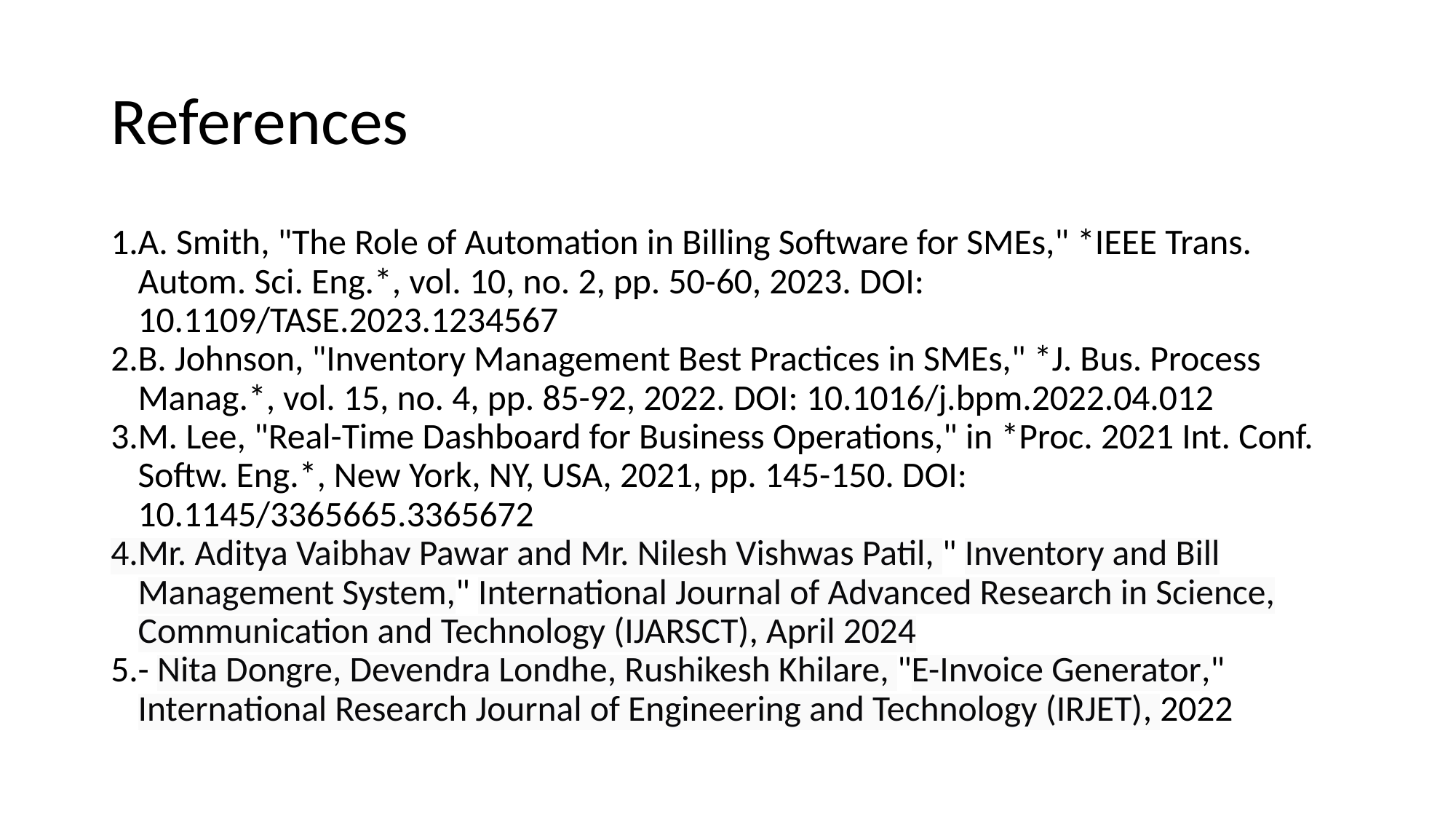

# References
A. Smith, "The Role of Automation in Billing Software for SMEs," *IEEE Trans. Autom. Sci. Eng.*, vol. 10, no. 2, pp. 50-60, 2023. DOI: 10.1109/TASE.2023.1234567
B. Johnson, "Inventory Management Best Practices in SMEs," *J. Bus. Process Manag.*, vol. 15, no. 4, pp. 85-92, 2022. DOI: 10.1016/j.bpm.2022.04.012
M. Lee, "Real-Time Dashboard for Business Operations," in *Proc. 2021 Int. Conf. Softw. Eng.*, New York, NY, USA, 2021, pp. 145-150. DOI: 10.1145/3365665.3365672
Mr. Aditya Vaibhav Pawar and Mr. Nilesh Vishwas Patil, " Inventory and Bill Management System," International Journal of Advanced Research in Science, Communication and Technology (IJARSCT), April 2024
- Nita Dongre, Devendra Londhe, Rushikesh Khilare, "E-Invoice Generator," International Research Journal of Engineering and Technology (IRJET), 2022